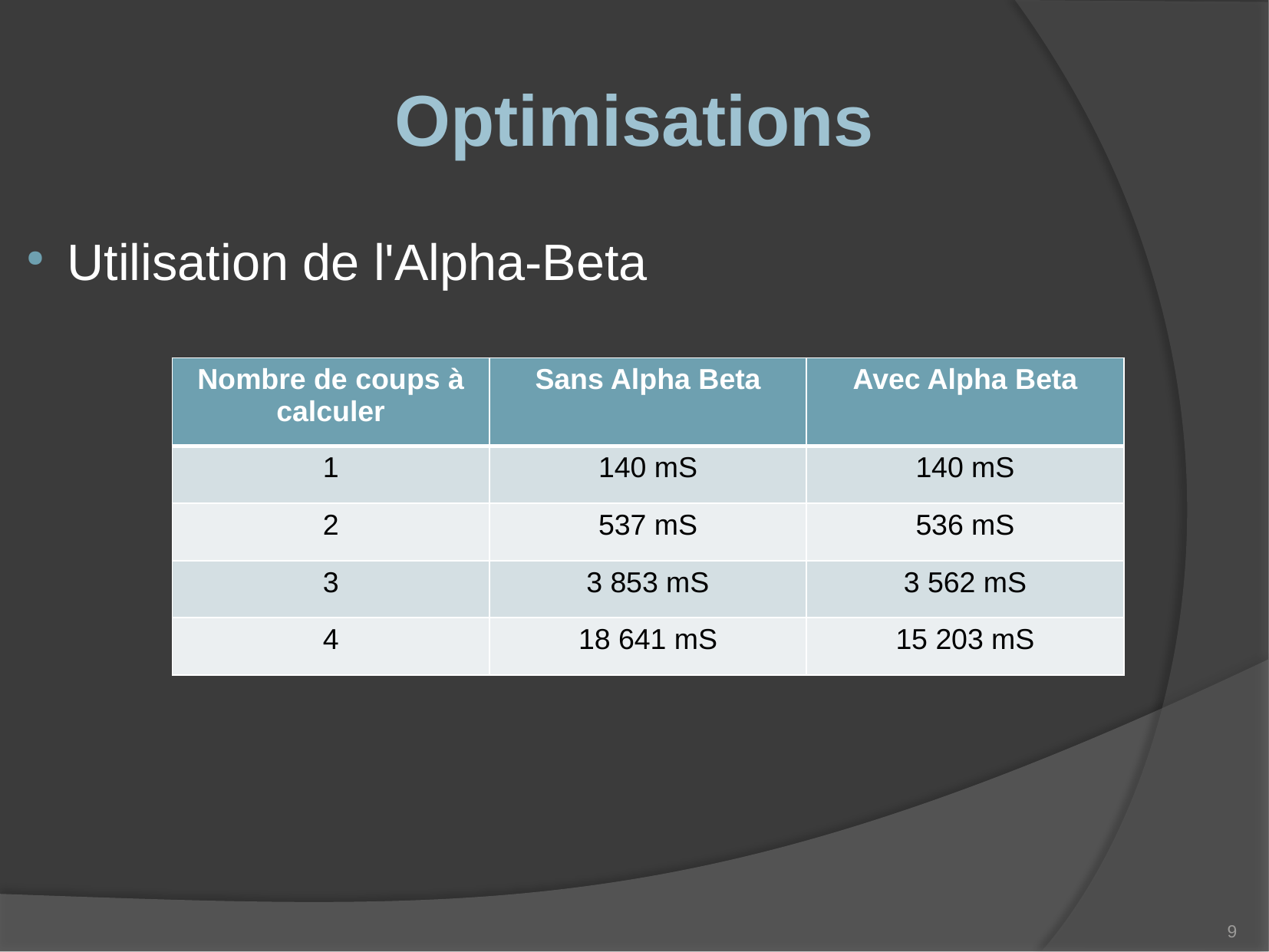

Optimisations
Utilisation de l'Alpha-Beta

| Nombre de coups à calculer | Sans Alpha Beta | Avec Alpha Beta |
| --- | --- | --- |
| 1 | 140 mS | 140 mS |
| 2 | 537 mS | 536 mS |
| 3 | 3 853 mS | 3 562 mS |
| 4 | 18 641 mS | 15 203 mS |
9